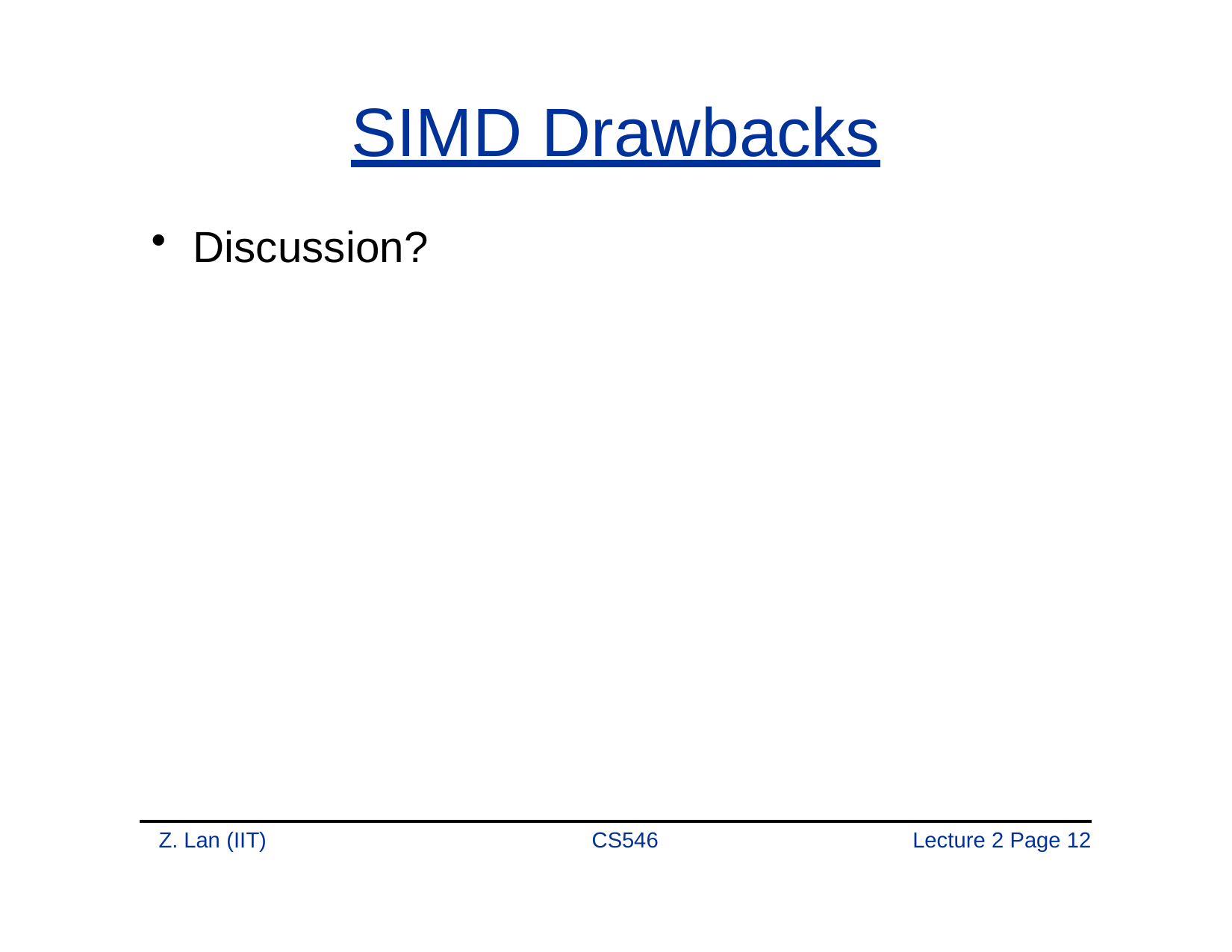

# SIMD Drawbacks
Discussion?

Z. Lan (IIT)
CS546
Lecture 2 Page 12